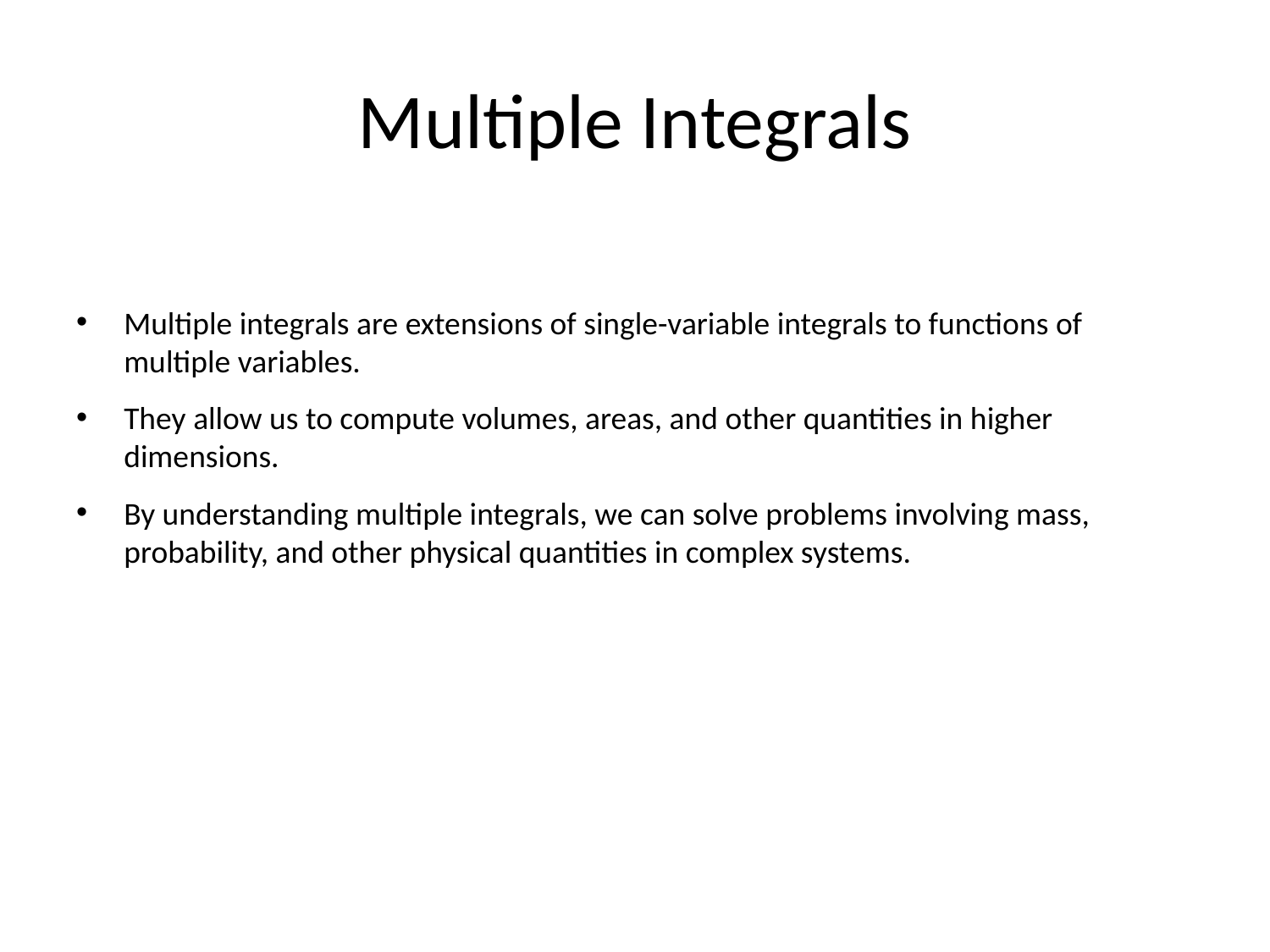

# Multiple Integrals

Multiple integrals are extensions of single-variable integrals to functions of multiple variables.
They allow us to compute volumes, areas, and other quantities in higher dimensions.
By understanding multiple integrals, we can solve problems involving mass, probability, and other physical quantities in complex systems.